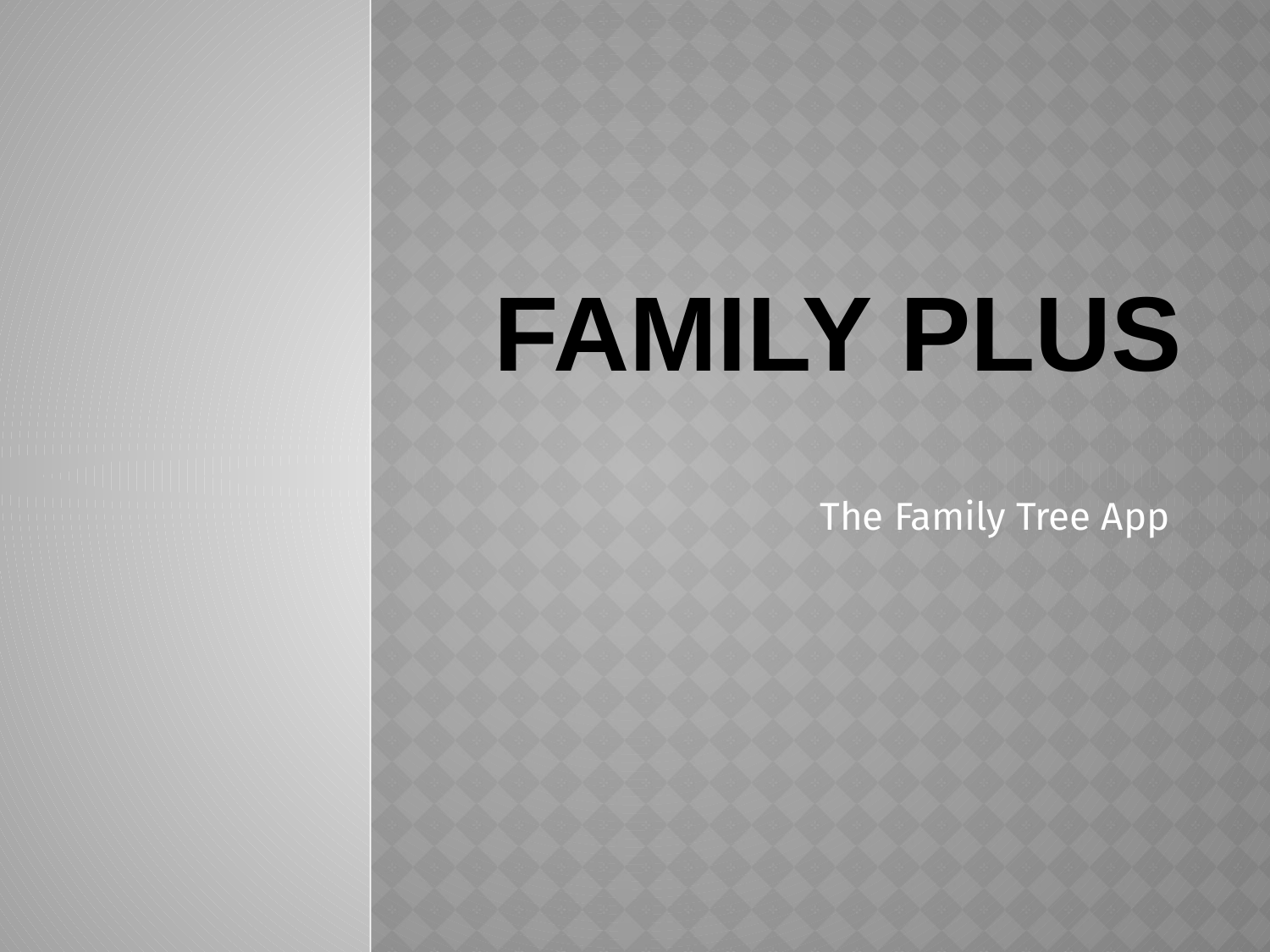

# Family Plus
The Family Tree App